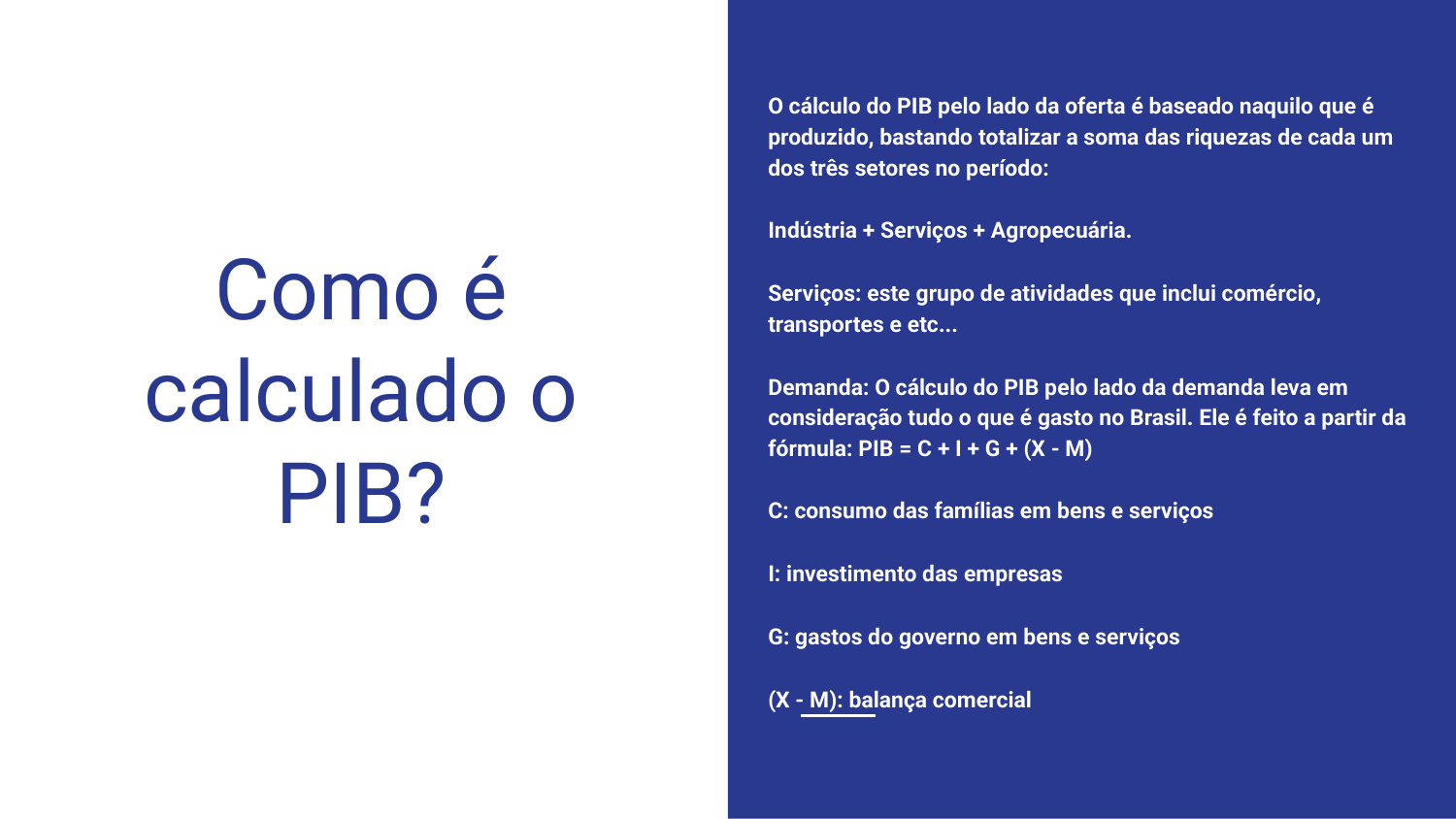

O cálculo do PIB pelo lado da oferta é baseado naquilo que é produzido, bastando totalizar a soma das riquezas de cada um dos três setores no período:
Indústria + Serviços + Agropecuária.
Serviços: este grupo de atividades que inclui comércio, transportes e etc...
Demanda: O cálculo do PIB pelo lado da demanda leva em consideração tudo o que é gasto no Brasil. Ele é feito a partir da fórmula: PIB = C + I + G + (X - M)
C: consumo das famílias em bens e serviços
I: investimento das empresas
G: gastos do governo em bens e serviços
(X - M): balança comercial
# Como é calculado o PIB?